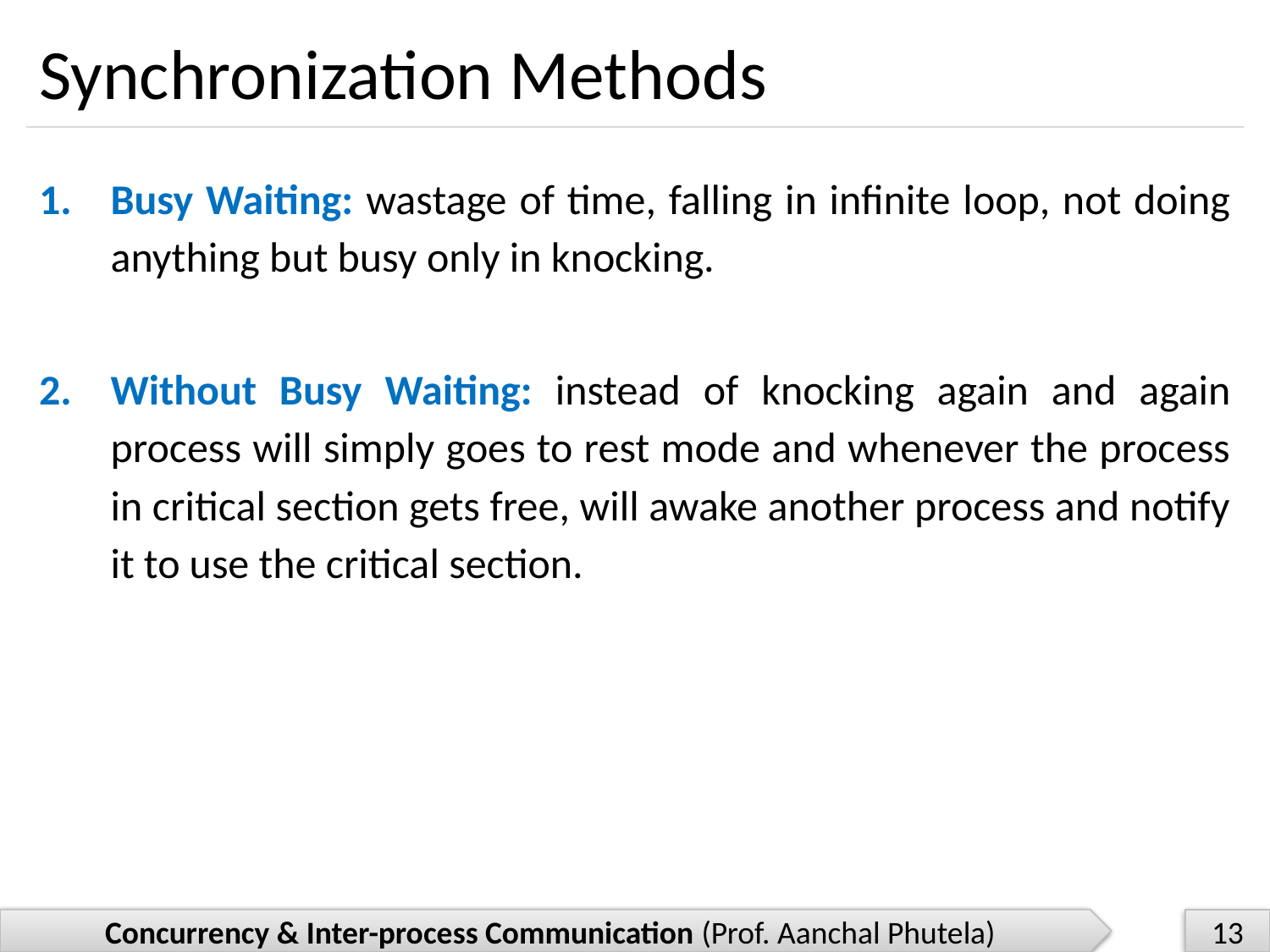

# Synchronization Methods
Busy Waiting: wastage of time, falling in infinite loop, not doing anything but busy only in knocking.

Without Busy Waiting: instead of knocking again and again process will simply goes to rest mode and whenever the process in critical section gets free, will awake another process and notify it to use the critical section.